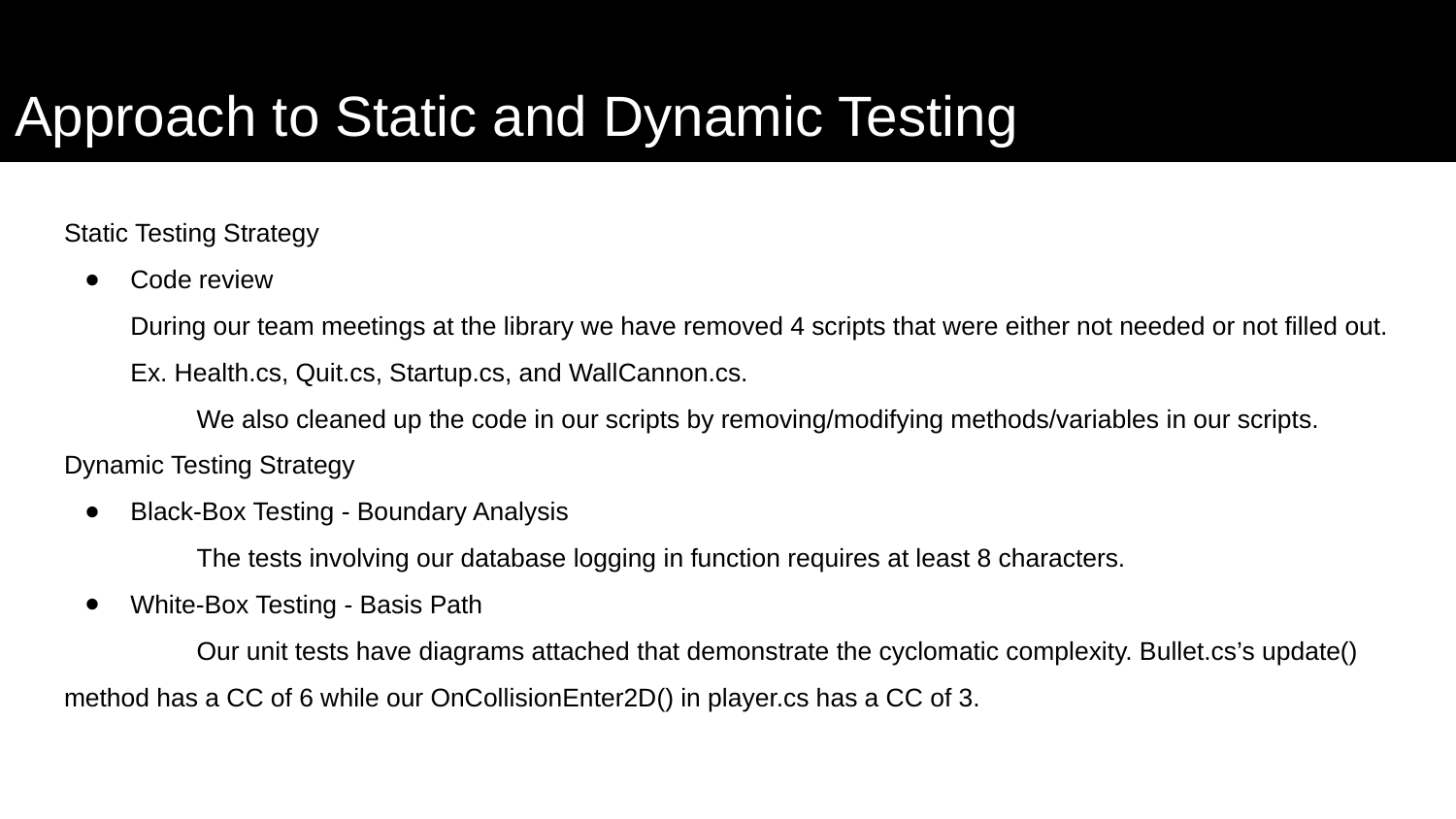

# Approach to Static and Dynamic Testing
Static Testing Strategy
Code review
During our team meetings at the library we have removed 4 scripts that were either not needed or not filled out. Ex. Health.cs, Quit.cs, Startup.cs, and WallCannon.cs.
	We also cleaned up the code in our scripts by removing/modifying methods/variables in our scripts.
Dynamic Testing Strategy
Black-Box Testing - Boundary Analysis
	The tests involving our database logging in function requires at least 8 characters.
White-Box Testing - Basis Path
	Our unit tests have diagrams attached that demonstrate the cyclomatic complexity. Bullet.cs’s update() method has a CC of 6 while our OnCollisionEnter2D() in player.cs has a CC of 3.